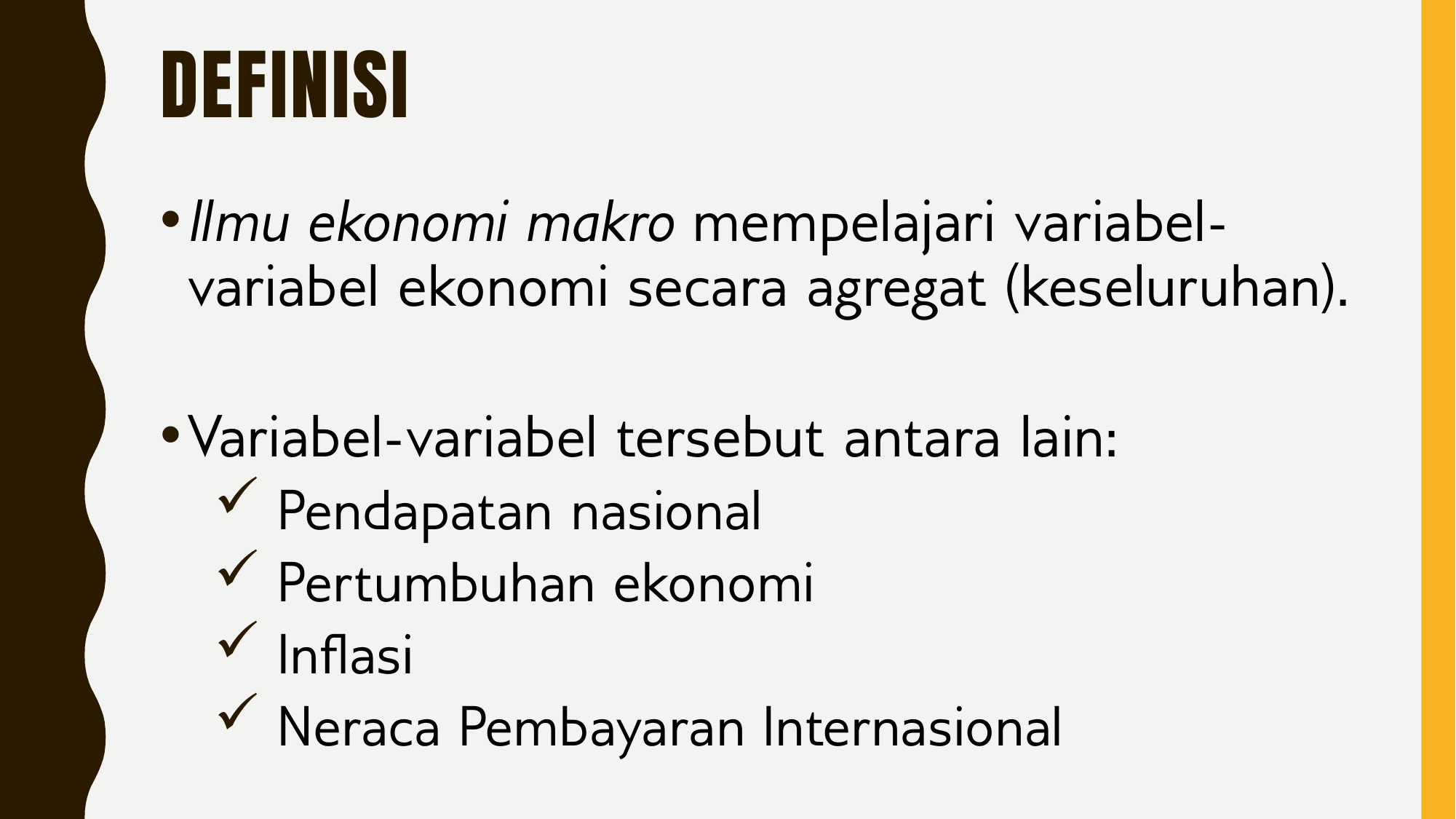

# Definisi
Ilmu ekonomi makro mempelajari variabel-variabel ekonomi secara agregat (keseluruhan).

Variabel-variabel tersebut antara lain:
 Pendapatan nasional
 Pertumbuhan ekonomi
 Inflasi
 Neraca Pembayaran Internasional